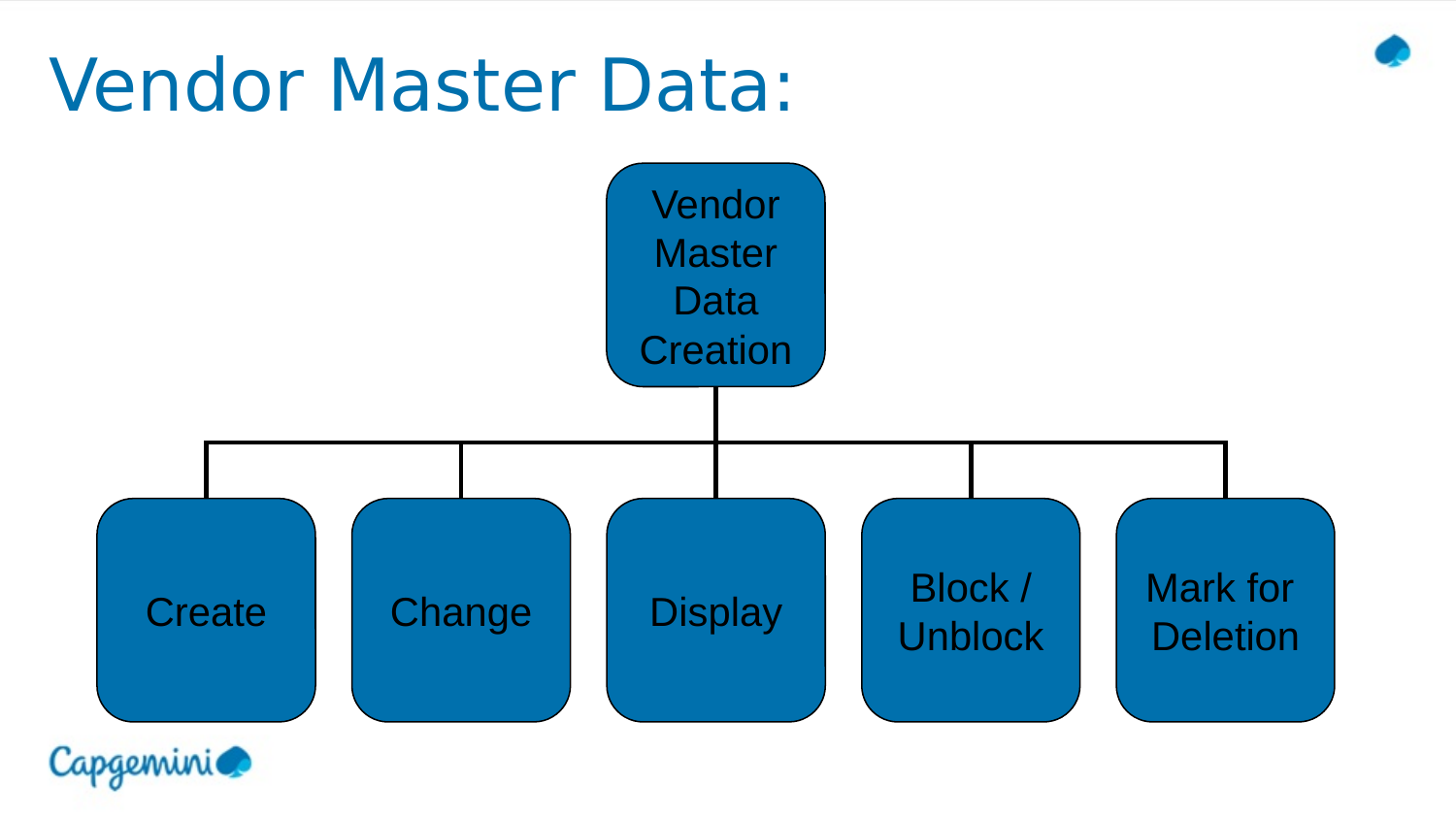

# Vendor Master Data:
Vendor
 Master
Data
Creation
Create
Change
Display
Block /
Unblock
Mark for
Deletion